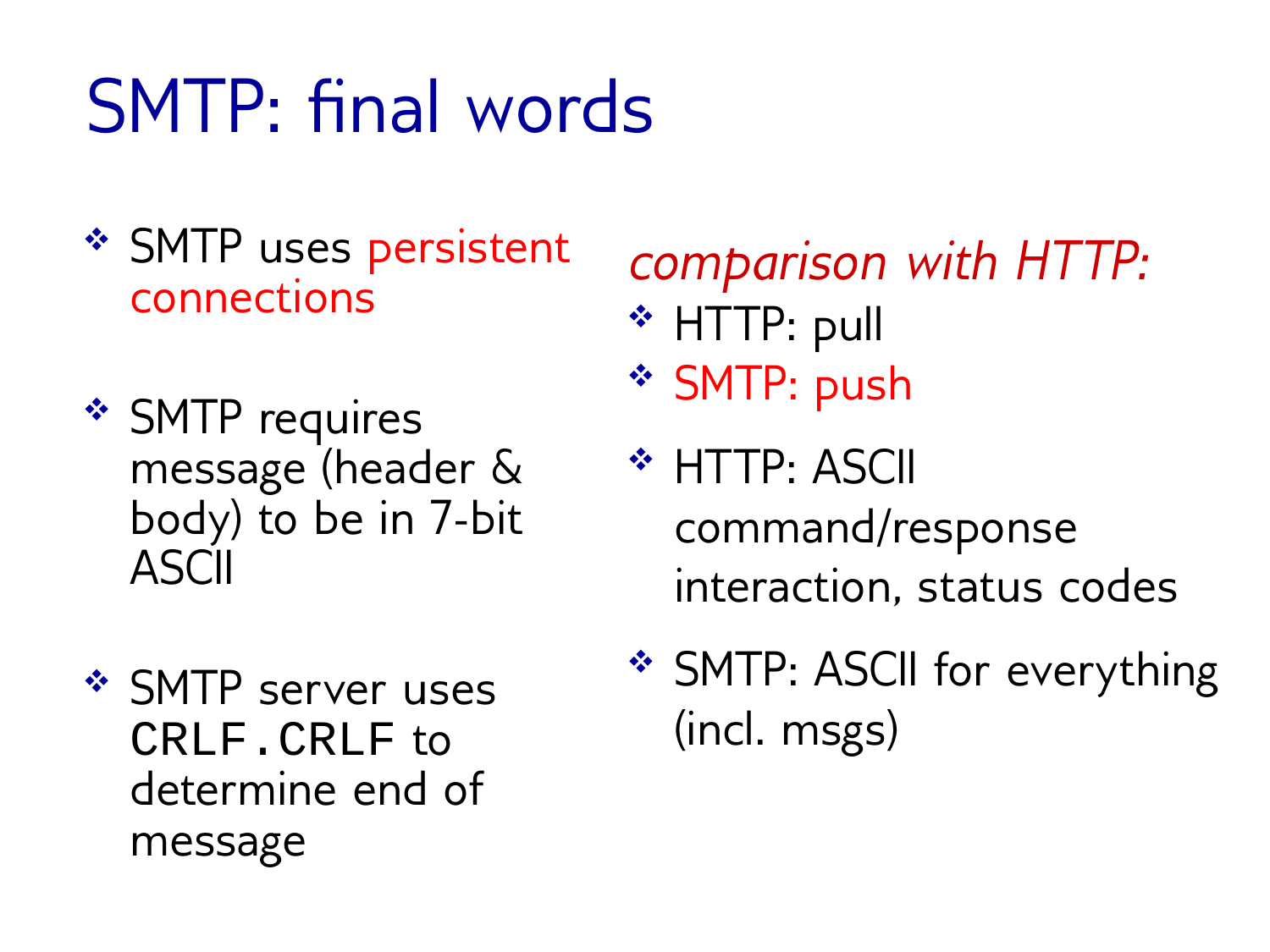

# SMTP: final words
SMTP uses persistent connections

SMTP requires message (header & body) to be in 7-bit ASCII

SMTP server uses CRLF.CRLF to determine end of message
comparison with HTTP:
HTTP: pull
SMTP: push
HTTP: ASCII command/response interaction, status codes
SMTP: ASCII for everything (incl. msgs)